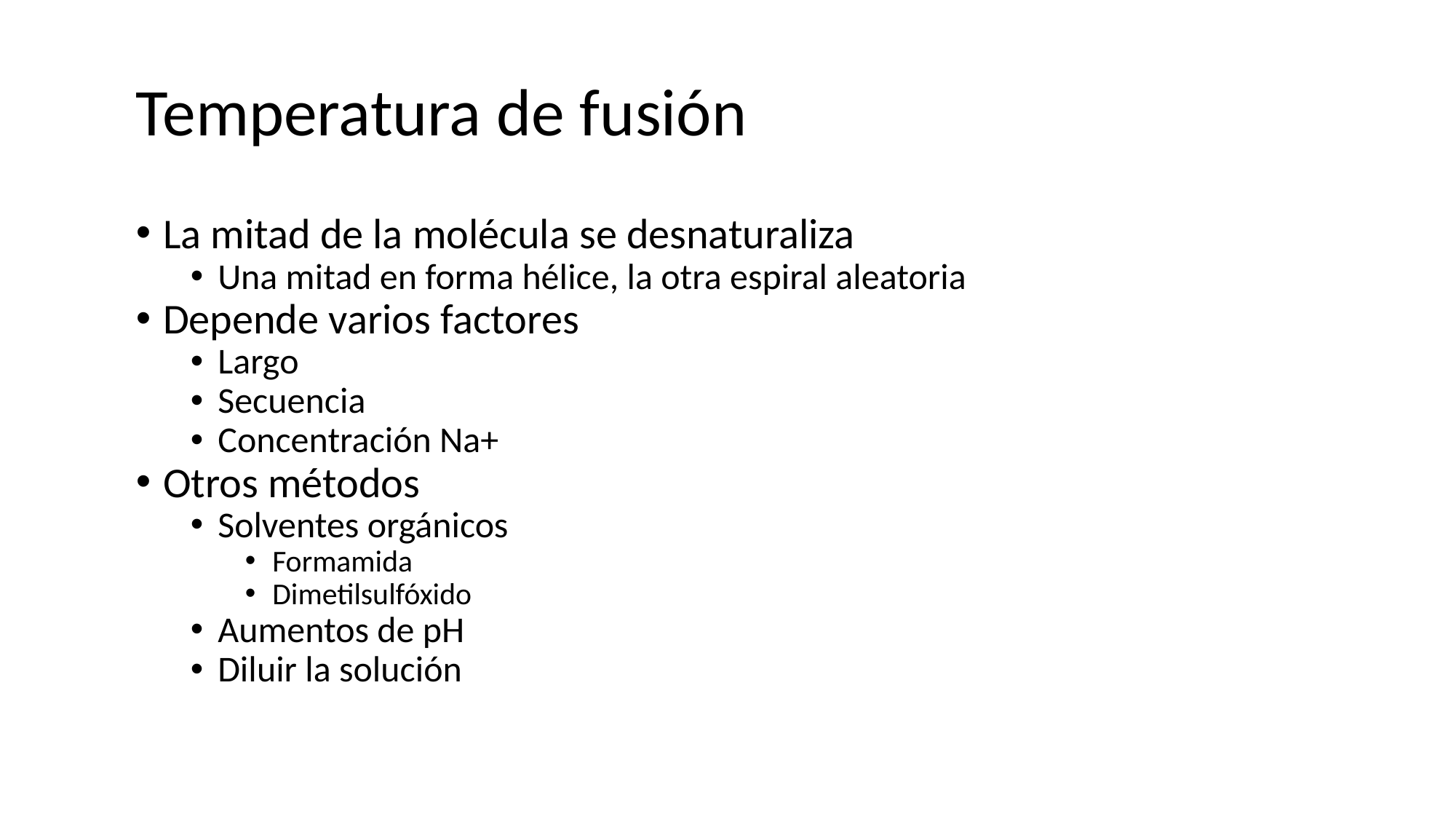

# Temperatura de fusión
La mitad de la molécula se desnaturaliza
Una mitad en forma hélice, la otra espiral aleatoria
Depende varios factores
Largo
Secuencia
Concentración Na+
Otros métodos
Solventes orgánicos
Formamida
Dimetilsulfóxido
Aumentos de pH
Diluir la solución